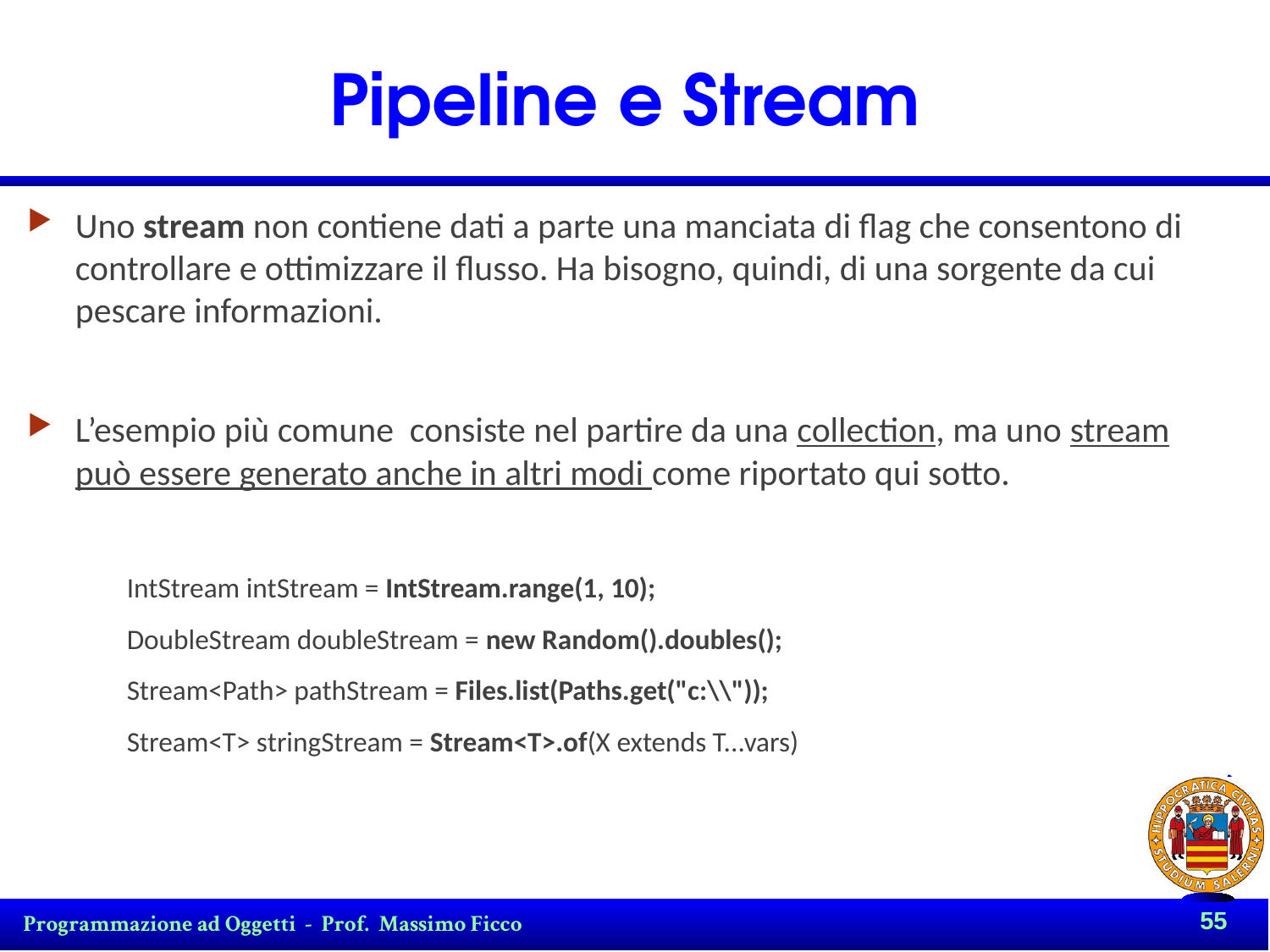

# Pipeline e Stream
Uno stream non contiene dati a parte una manciata di flag che consentono di controllare e ottimizzare il flusso. Ha bisogno, quindi, di una sorgente da cui pescare informazioni.

L’esempio più comune  consiste nel partire da una collection, ma uno stream può essere generato anche in altri modi come riportato qui sotto.

IntStream intStream = IntStream.range(1, 10);
DoubleStream doubleStream = new Random().doubles();
Stream<Path> pathStream = Files.list(Paths.get("c:\\"));
Stream<T> stringStream = Stream<T>.of(X extends T...vars)

55